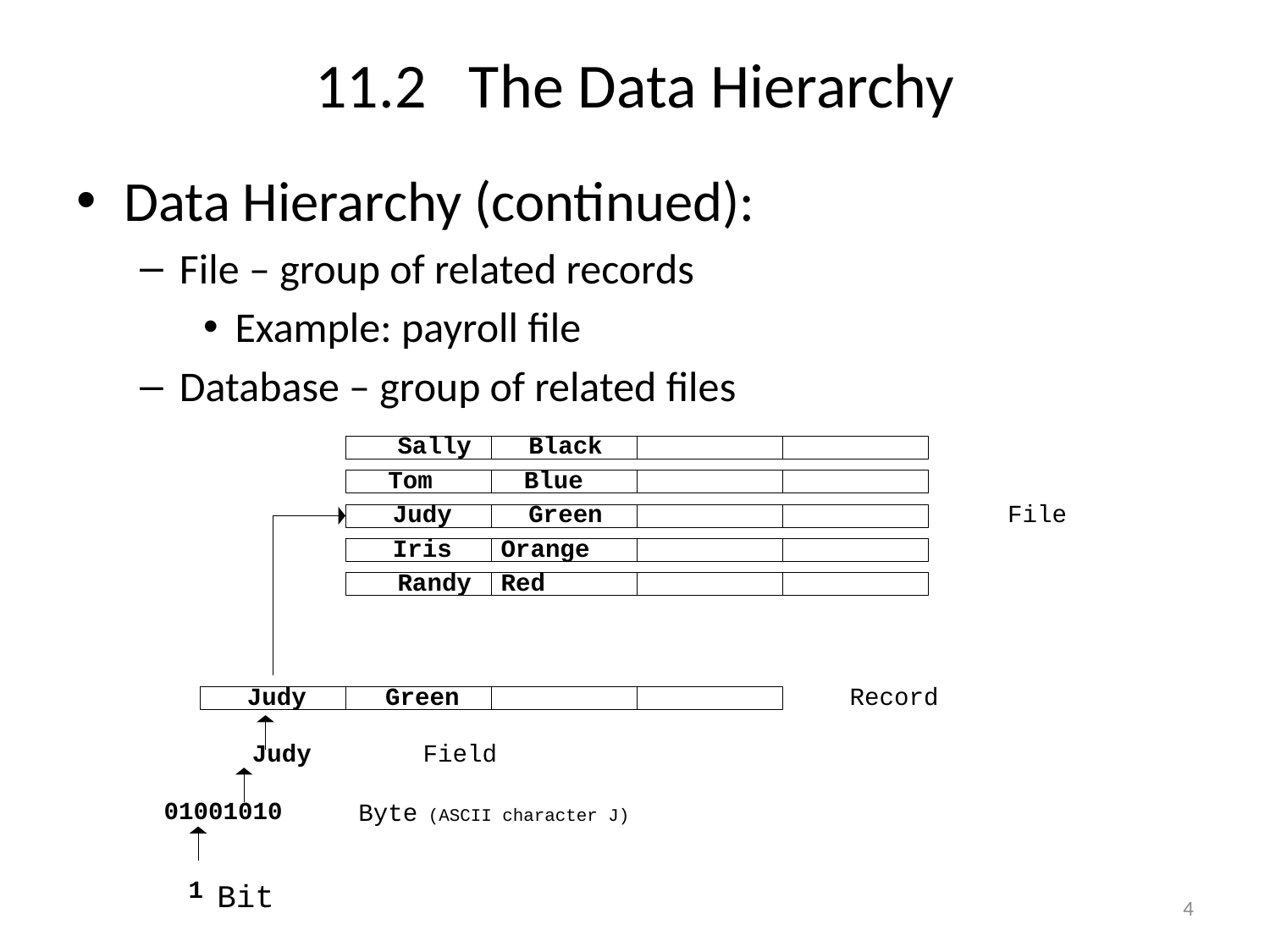

# 11.2   The Data Hierarchy
Data Hierarchy (continued):
File – group of related records
Example: payroll file
Database – group of related files

Sally
Black

Tom
Blue

Judy
Green
File

Iris
Orange

Randy
Red

Judy
Green

Record

Judy
Field

01001010
Byte (ASCII character J)

1
Bit
4